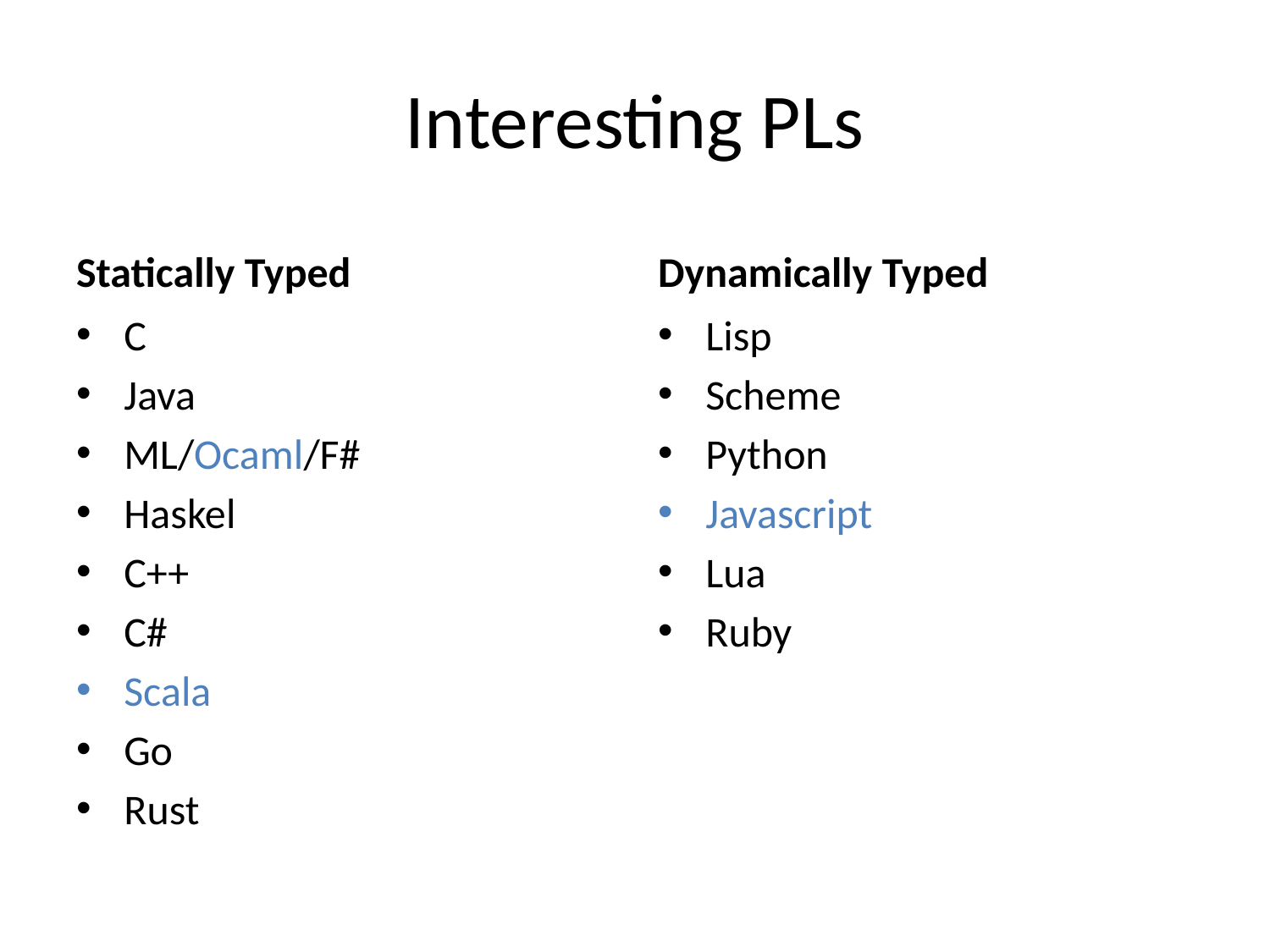

# Interesting PLs
Statically Typed
Dynamically Typed
C
Java
ML/Ocaml/F#
Haskel
C++
C#
Scala
Go
Rust
Lisp
Scheme
Python
Javascript
Lua
Ruby